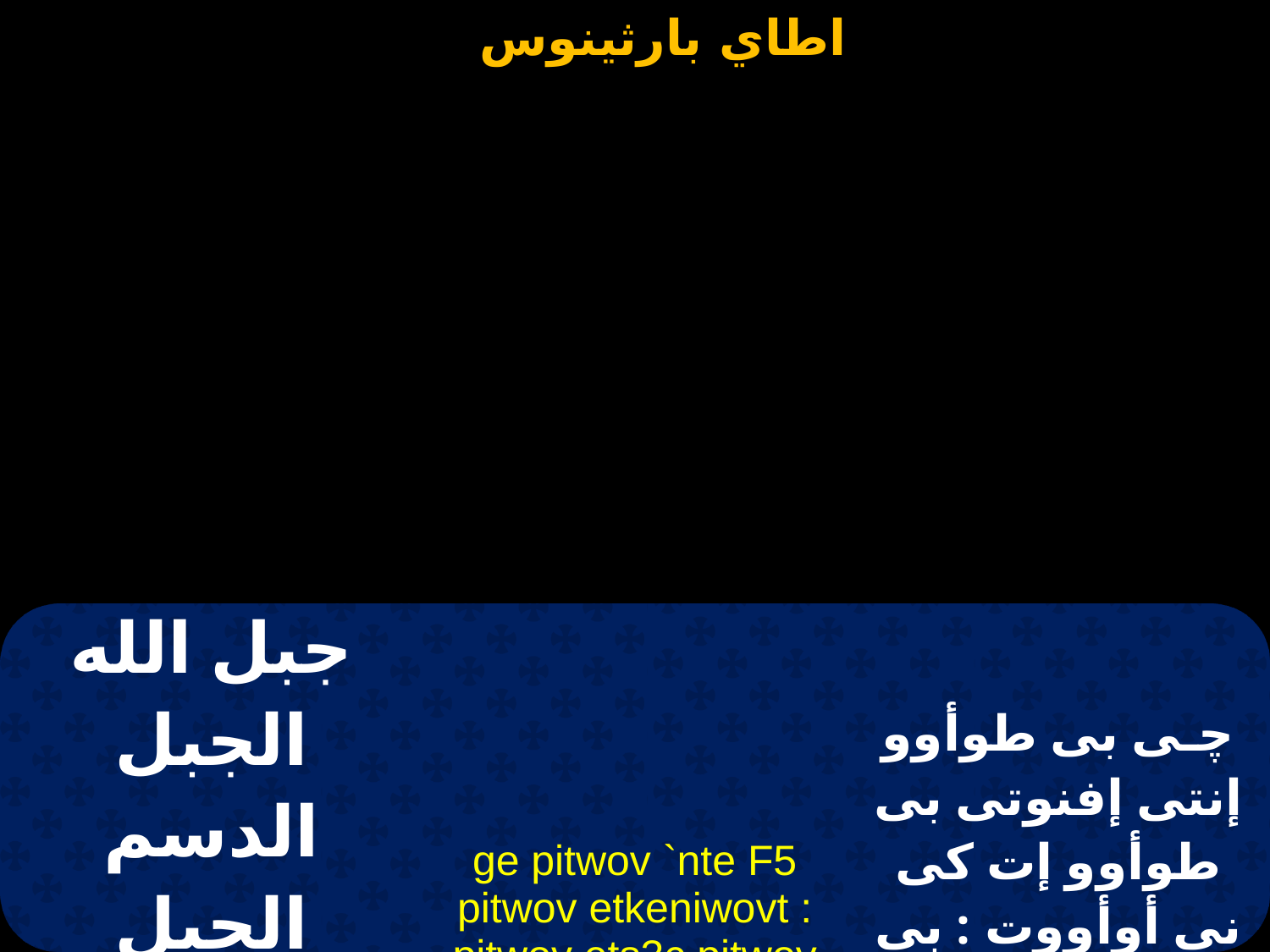

| جبل الله الجبل الدسم الجبل المجبن الجبل الدسم | ge pitwov `nte F5 pitwov etkeniwovt : pitwov ets3c pitwov etkeniwovt | ﭼـى بى طوأوو إنتى إفنوتى بى طوأوو إت كى نى أوأووت : بى طوأوو إتشيس بى طوأوو إت كى نى أوأووت |
| --- | --- | --- |